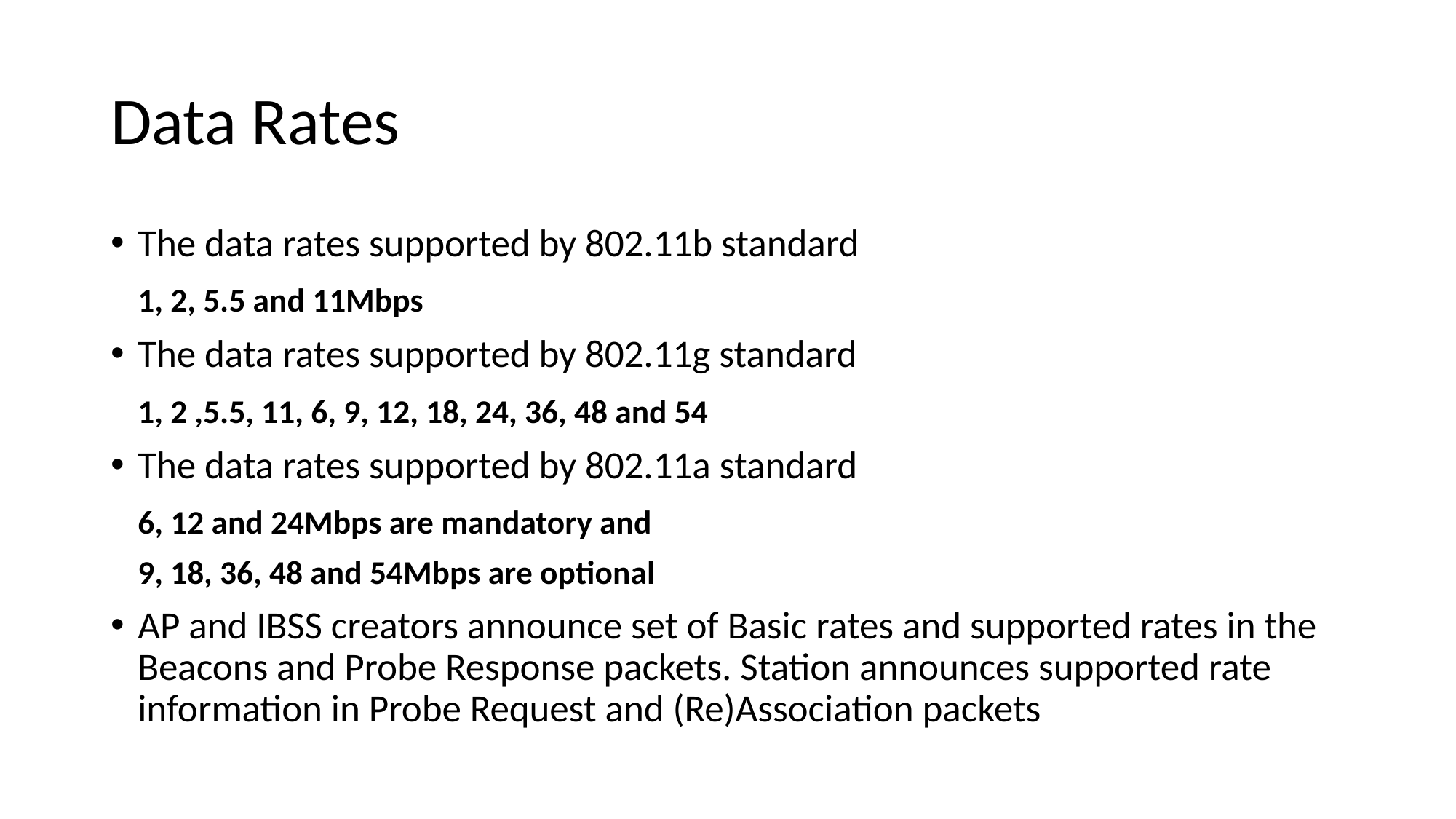

# Data Rates
The data rates supported by 802.11b standard
		1, 2, 5.5 and 11Mbps
The data rates supported by 802.11g standard
		1, 2 ,5.5, 11, 6, 9, 12, 18, 24, 36, 48 and 54
The data rates supported by 802.11a standard
		6, 12 and 24Mbps are mandatory and
		9, 18, 36, 48 and 54Mbps are optional
AP and IBSS creators announce set of Basic rates and supported rates in the Beacons and Probe Response packets. Station announces supported rate information in Probe Request and (Re)Association packets